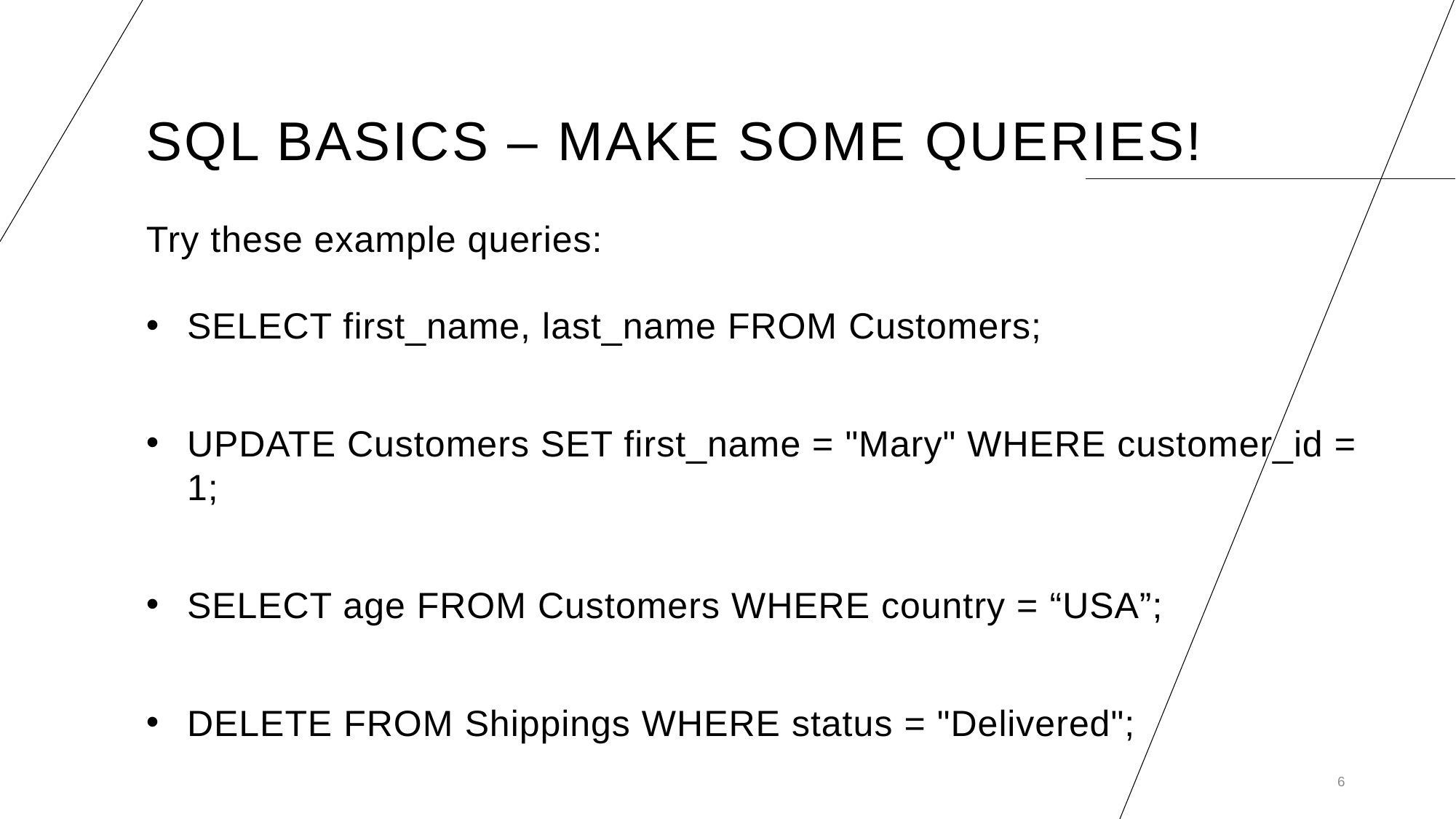

SQL Basics – Make some Queries!
Try these example queries:

SELECT first_name, last_name FROM Customers;

UPDATE Customers SET first_name = "Mary" WHERE customer_id = 1;

SELECT age FROM Customers WHERE country = “USA”;

DELETE FROM Shippings WHERE status = "Delivered";

6